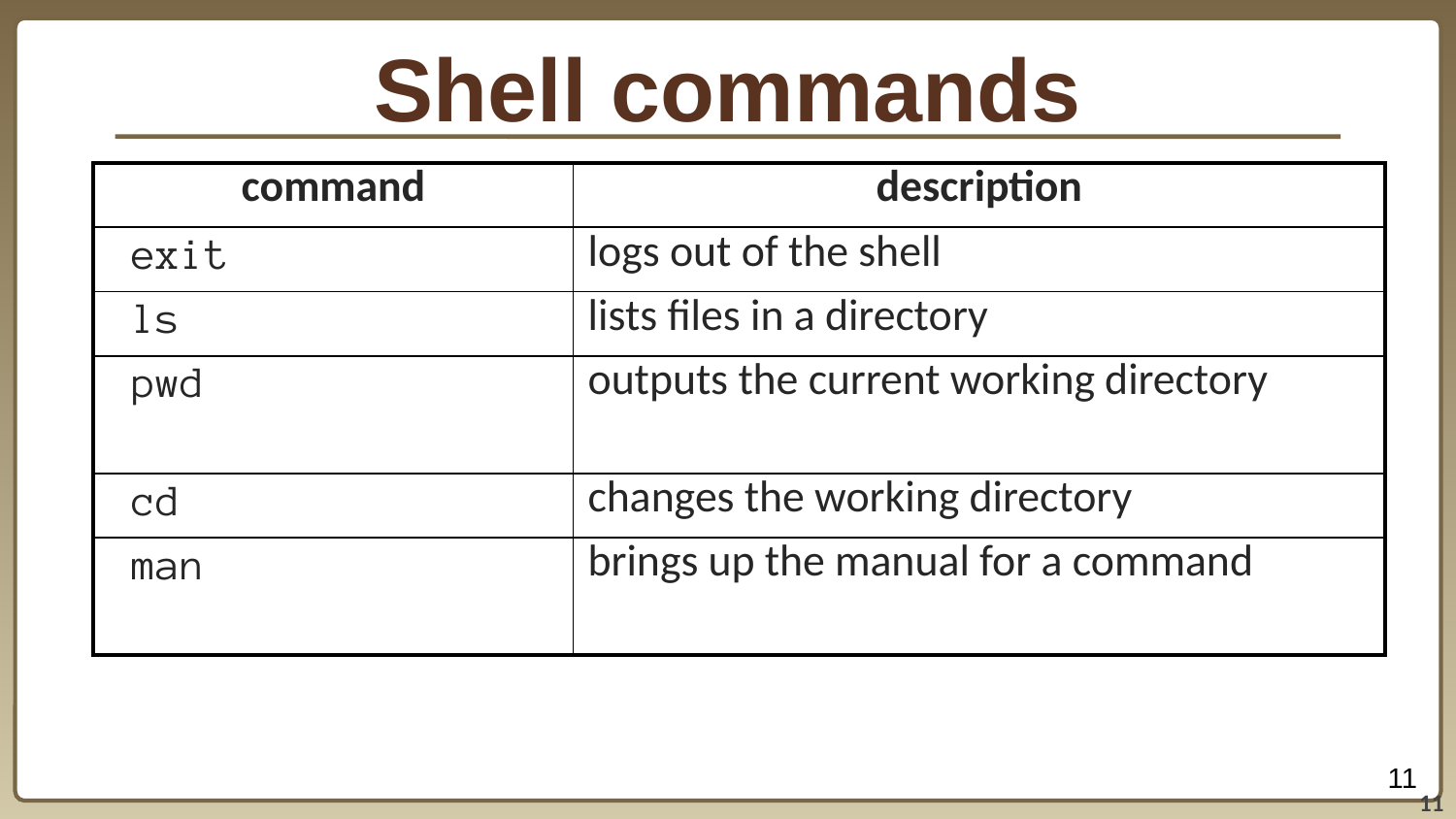

# Shell commands

| command | description |
| --- | --- |
| exit | logs out of the shell |
| ls | lists files in a directory |
| pwd | outputs the current working directory |
| cd | changes the working directory |
| man | brings up the manual for a command |
11